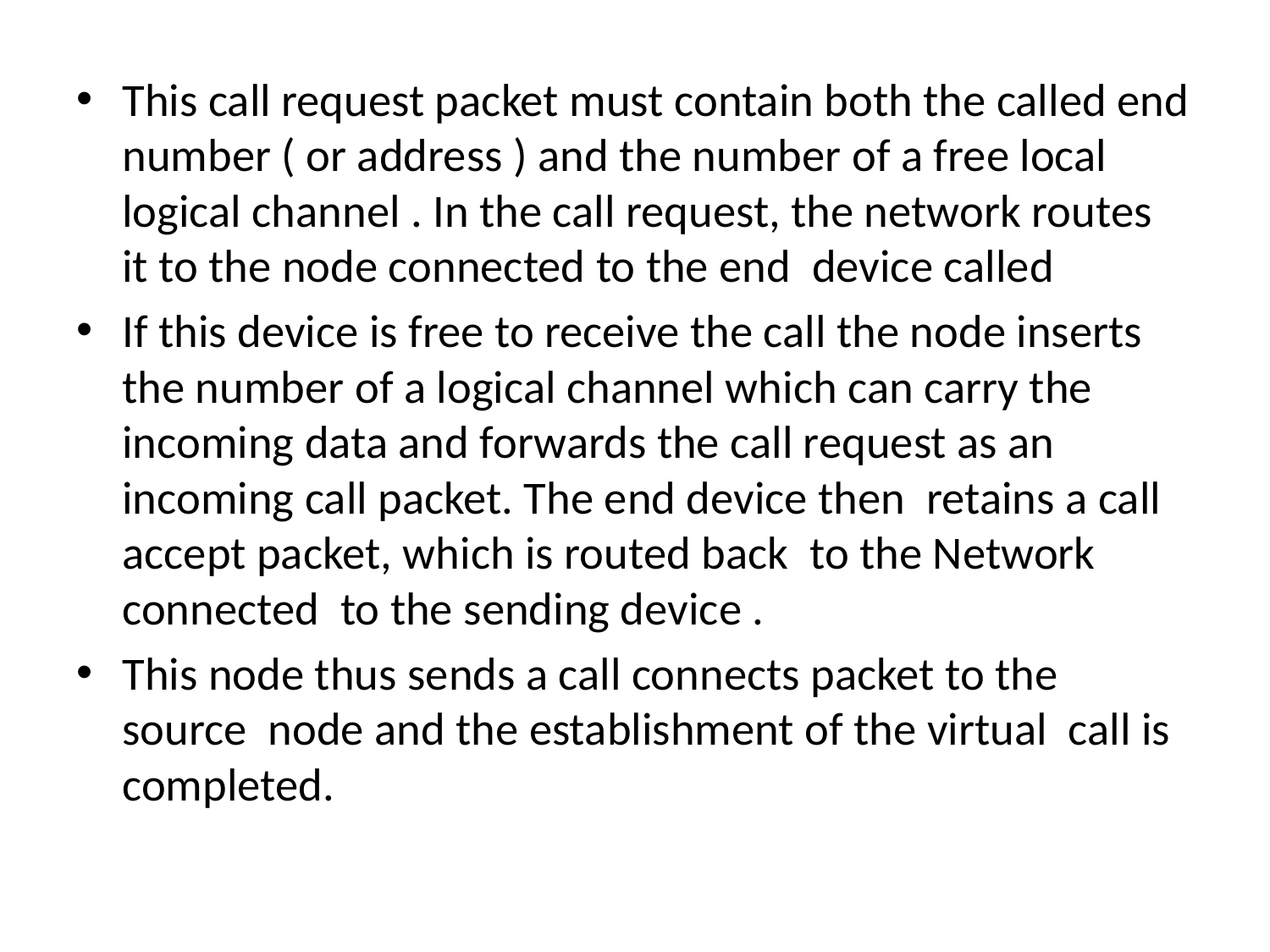

This call request packet must contain both the called end number ( or address ) and the number of a free local logical channel . In the call request, the network routes  it to the node connected to the end  device called
If this device is free to receive the call the node inserts the number of a logical channel which can carry the incoming data and forwards the call request as an incoming call packet. The end device then  retains a call accept packet, which is routed back  to the Network   connected  to the sending device .
This node thus sends a call connects packet to the source  node and the establishment of the virtual  call is completed.